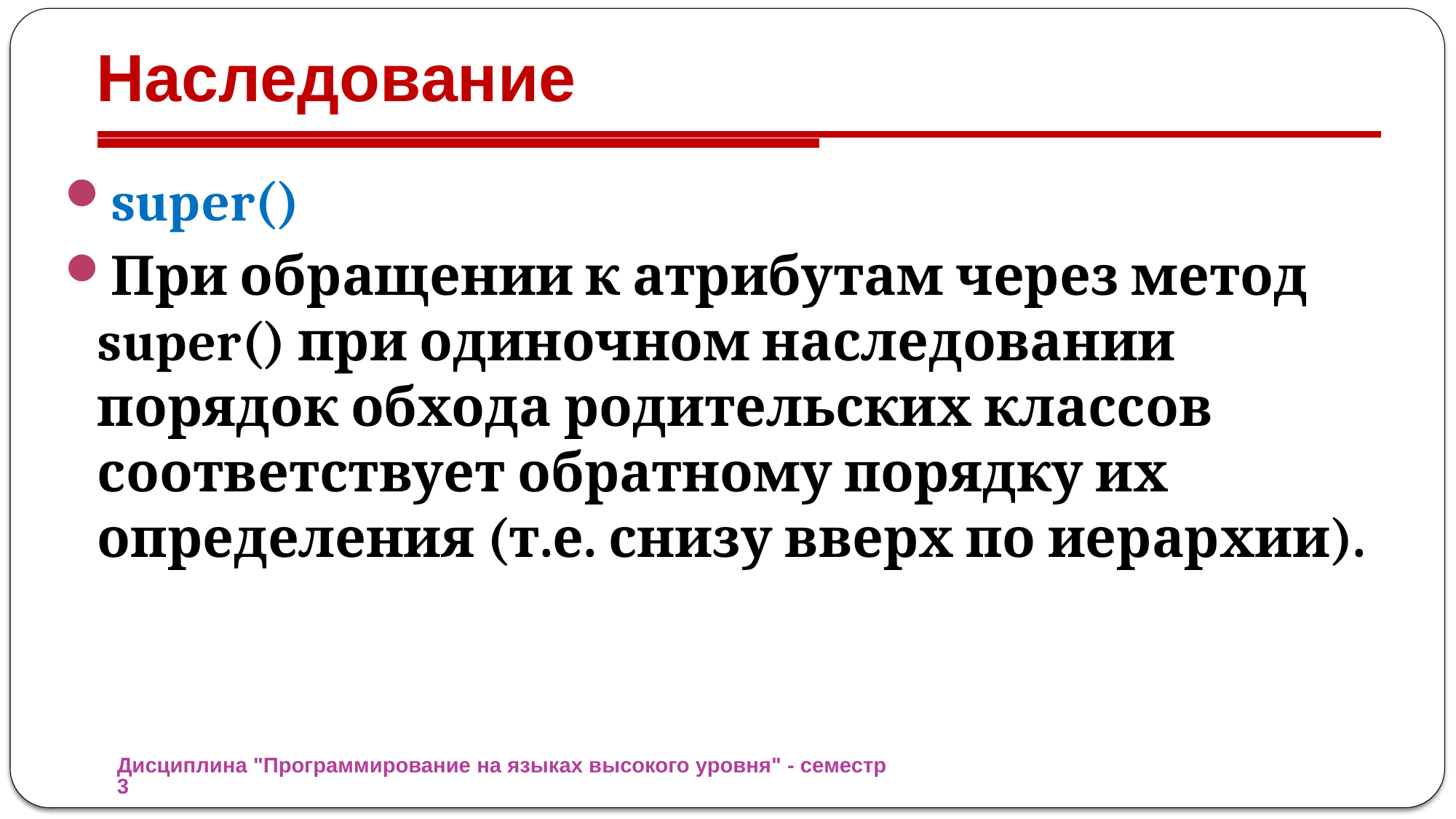

# Наследование
super()
При обращении к атрибутам через метод super() при одиночном наследовании порядок обхода родительских классов соответствует обратному порядку их определения (т.е. снизу вверх по иерархии).

Дисциплина "Программирование на языках высокого уровня" - семестр 3